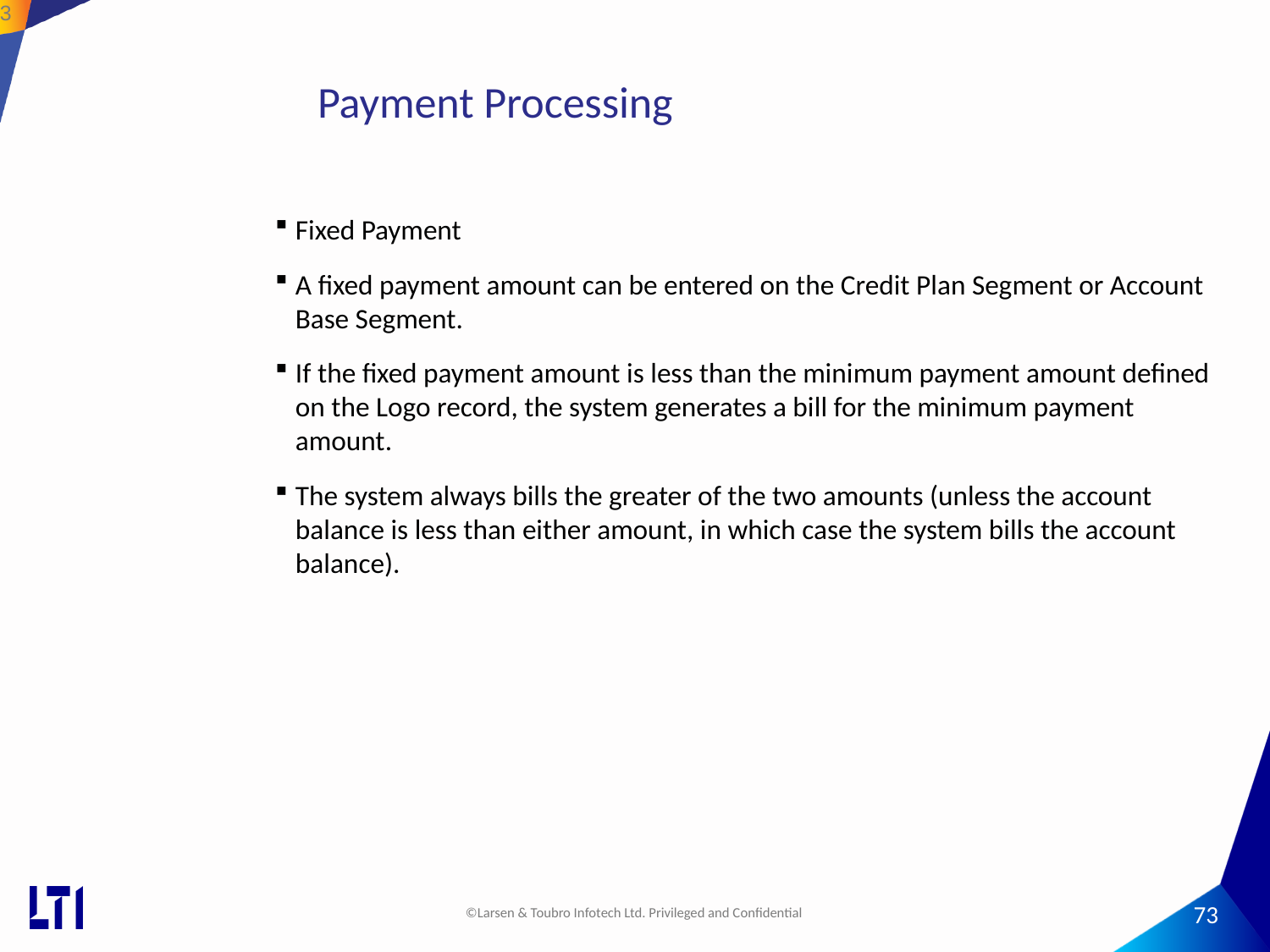

73
# Payment Processing
Fixed Payment
A fixed payment amount can be entered on the Credit Plan Segment or Account Base Segment.
If the fixed payment amount is less than the minimum payment amount defined on the Logo record, the system generates a bill for the minimum payment amount.
The system always bills the greater of the two amounts (unless the account balance is less than either amount, in which case the system bills the account balance).